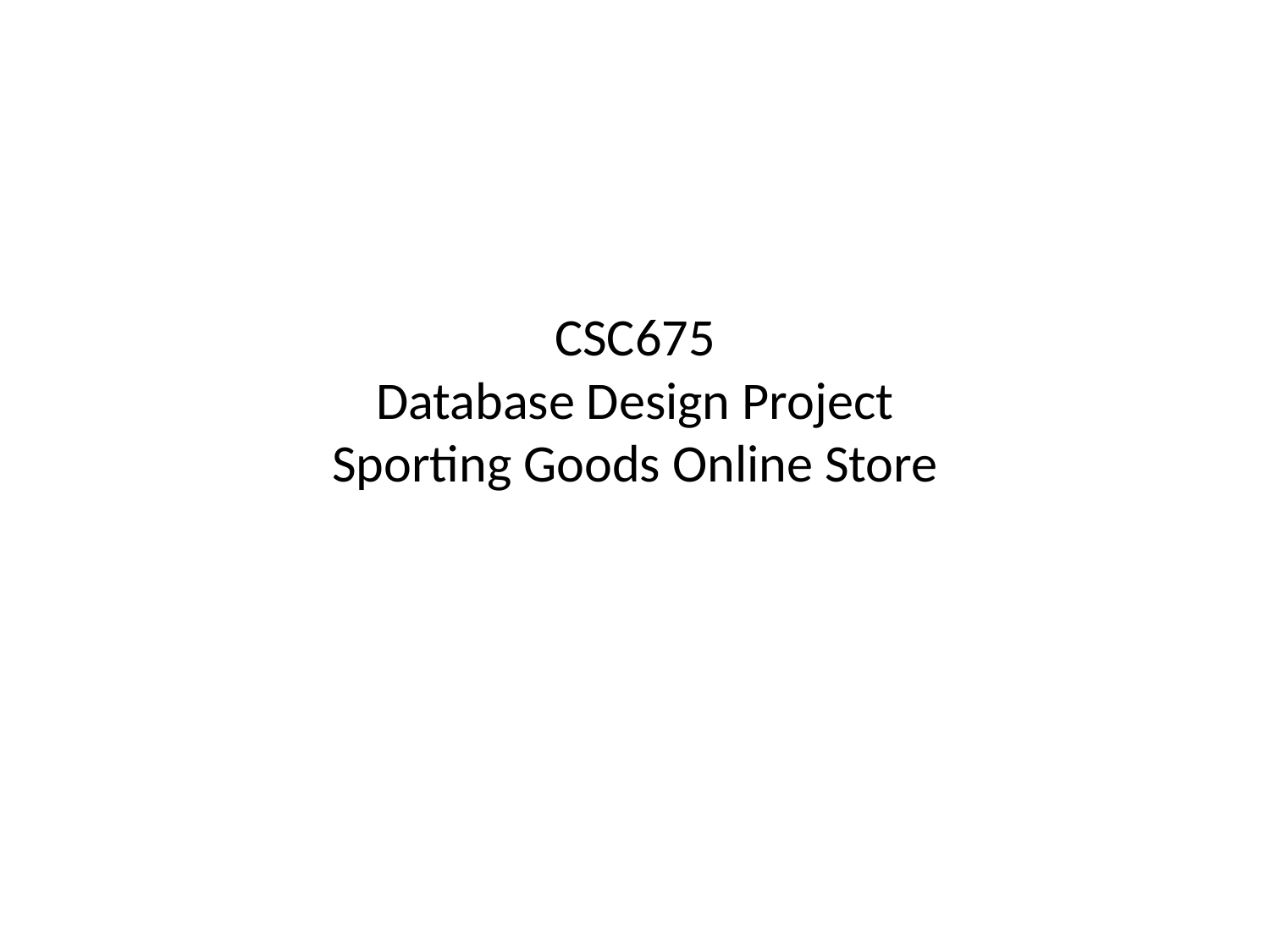

# CSC675 Database Design Project Sporting Goods Online Store